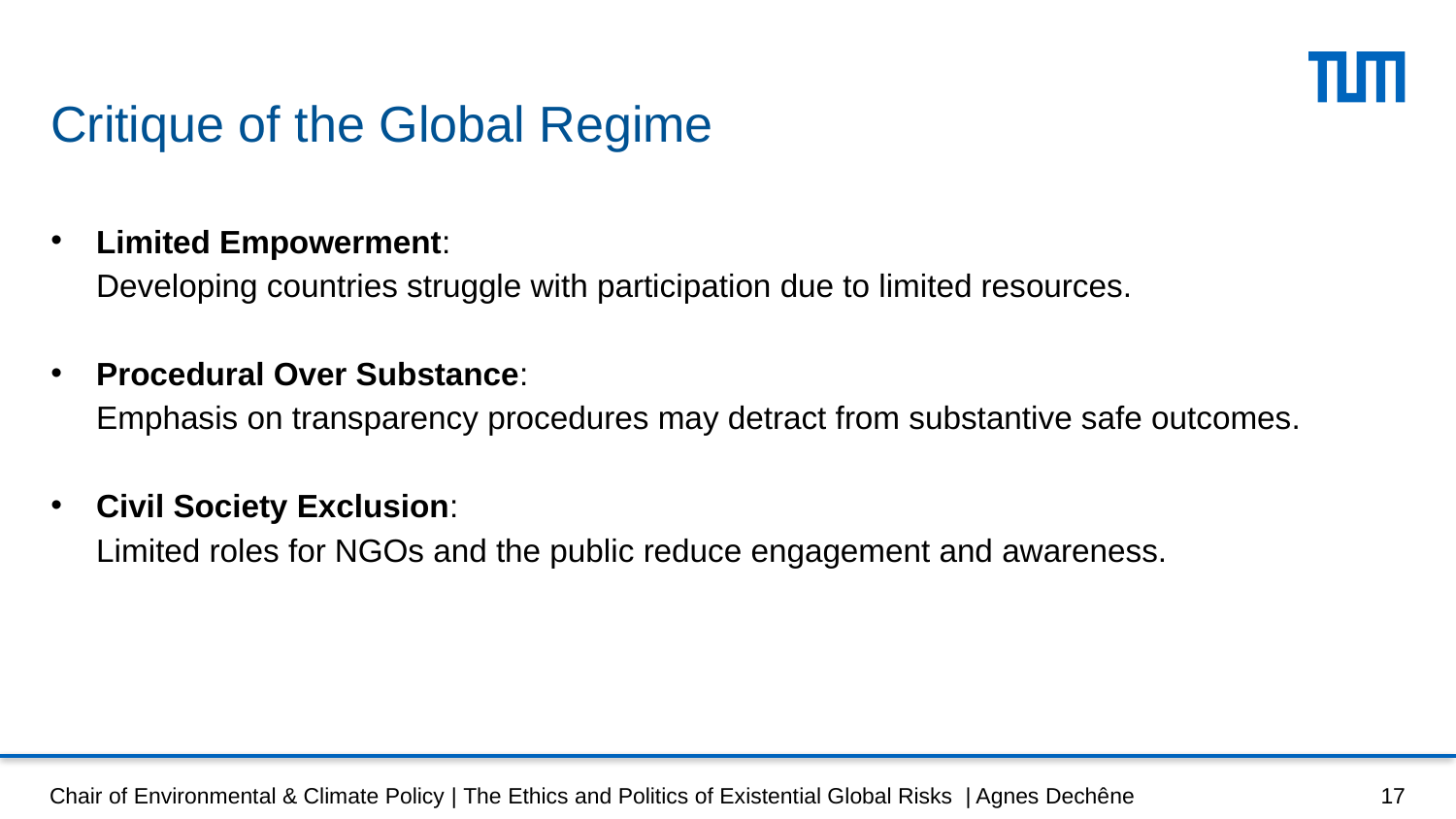

# Critique of the Global Regime
Limited Empowerment:
Developing countries struggle with participation due to limited resources.

Procedural Over Substance:
Emphasis on transparency procedures may detract from substantive safe outcomes.

Civil Society Exclusion:
Limited roles for NGOs and the public reduce engagement and awareness.
Chair of Environmental & Climate Policy | The Ethics and Politics of Existential Global Risks  | Agnes Dechêne
17